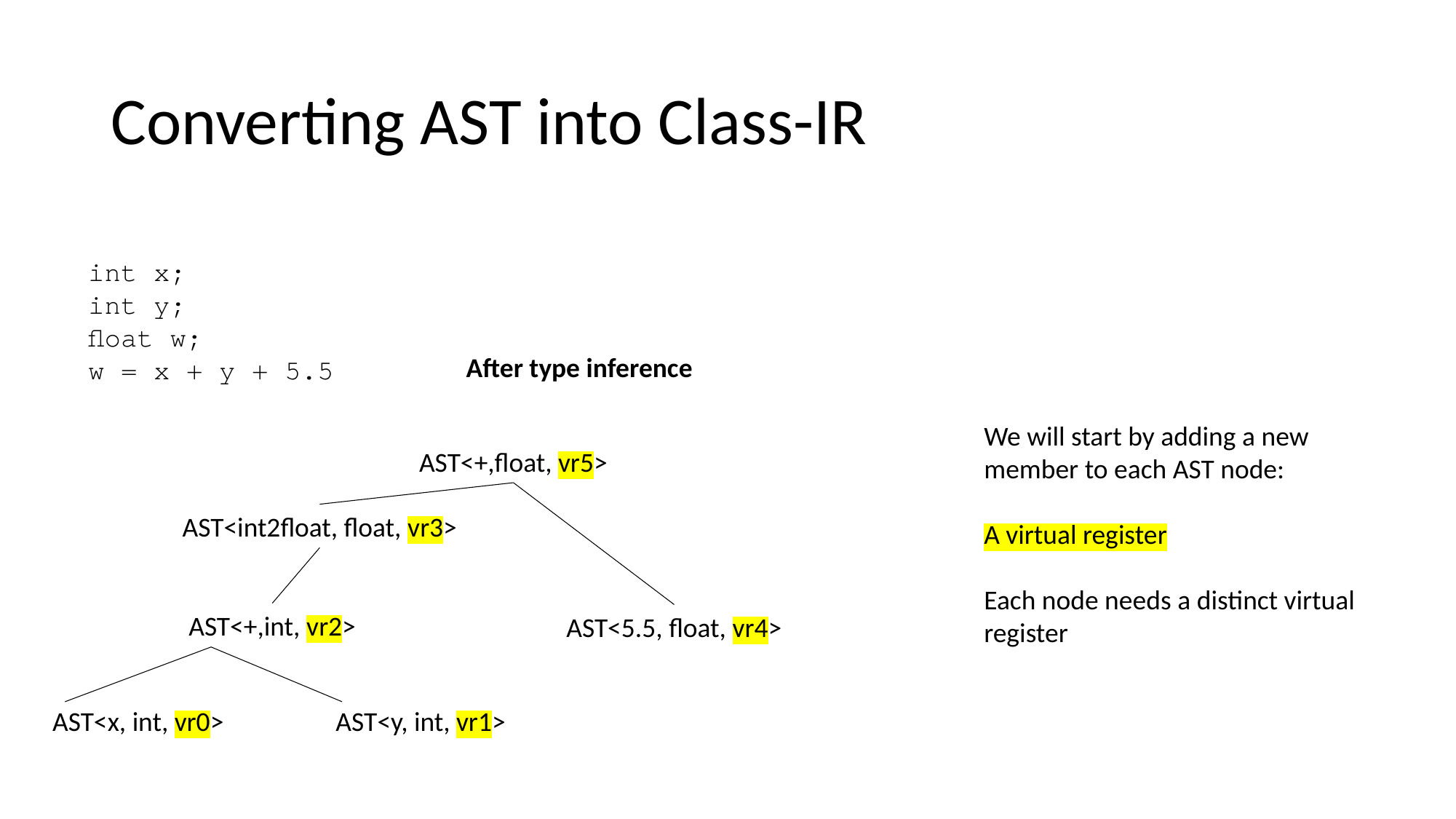

# Converting AST into Class-IR
int x;
int y;
float w;
w = x + y + 5.5
After type inference
We will start by adding a new
member to each AST node:
A virtual register

Each node needs a distinct virtual
register
AST<+,float, vr5>
AST<int2float, float, vr3>
AST<+,int, vr2>
AST<5.5, float, vr4>
AST<x, int, vr0>
AST<y, int, vr1>